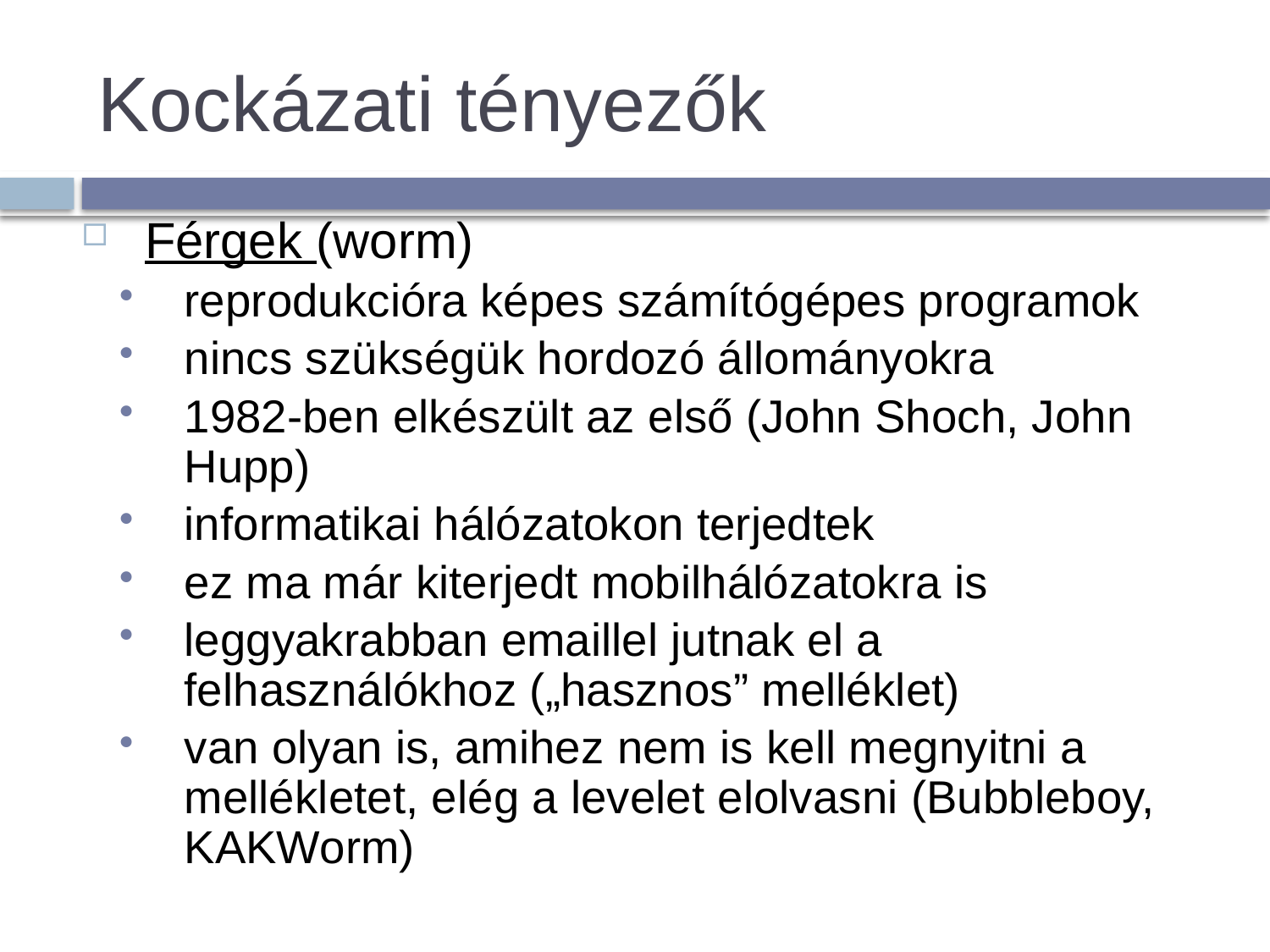

# Kockázati tényezők
Férgek (worm)
reprodukcióra képes számítógépes programok
nincs szükségük hordozó állományokra
1982-ben elkészült az első (John Shoch, John Hupp)
informatikai hálózatokon terjedtek
ez ma már kiterjedt mobilhálózatokra is
leggyakrabban emaillel jutnak el a felhasználókhoz („hasznos” melléklet)
van olyan is, amihez nem is kell megnyitni a mellékletet, elég a levelet elolvasni (Bubbleboy, KAKWorm)